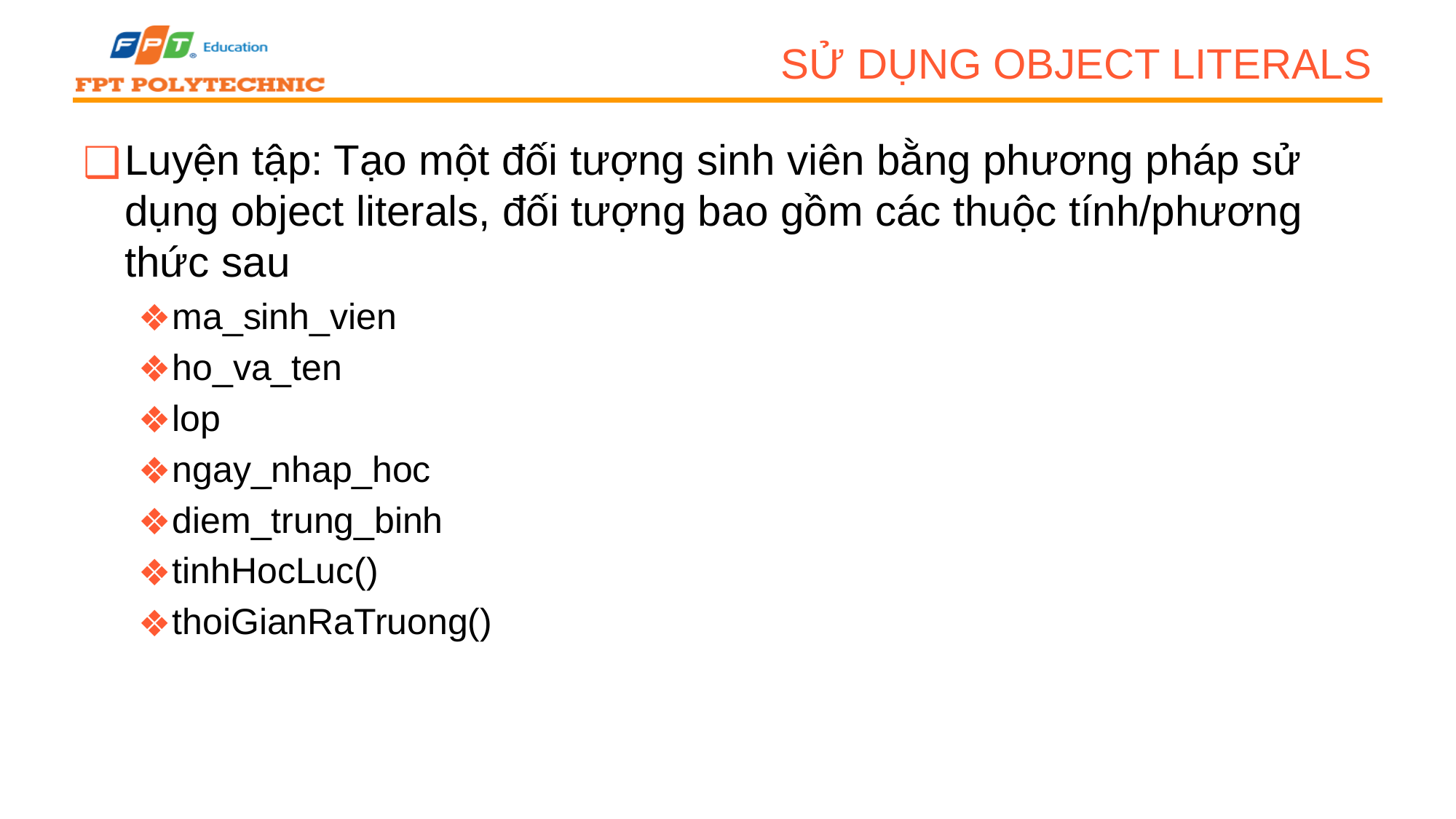

# Sử dụng object literals
Luyện tập: Tạo một đối tượng sinh viên bằng phương pháp sử dụng object literals, đối tượng bao gồm các thuộc tính/phương thức sau
ma_sinh_vien
ho_va_ten
lop
ngay_nhap_hoc
diem_trung_binh
tinhHocLuc()
thoiGianRaTruong()